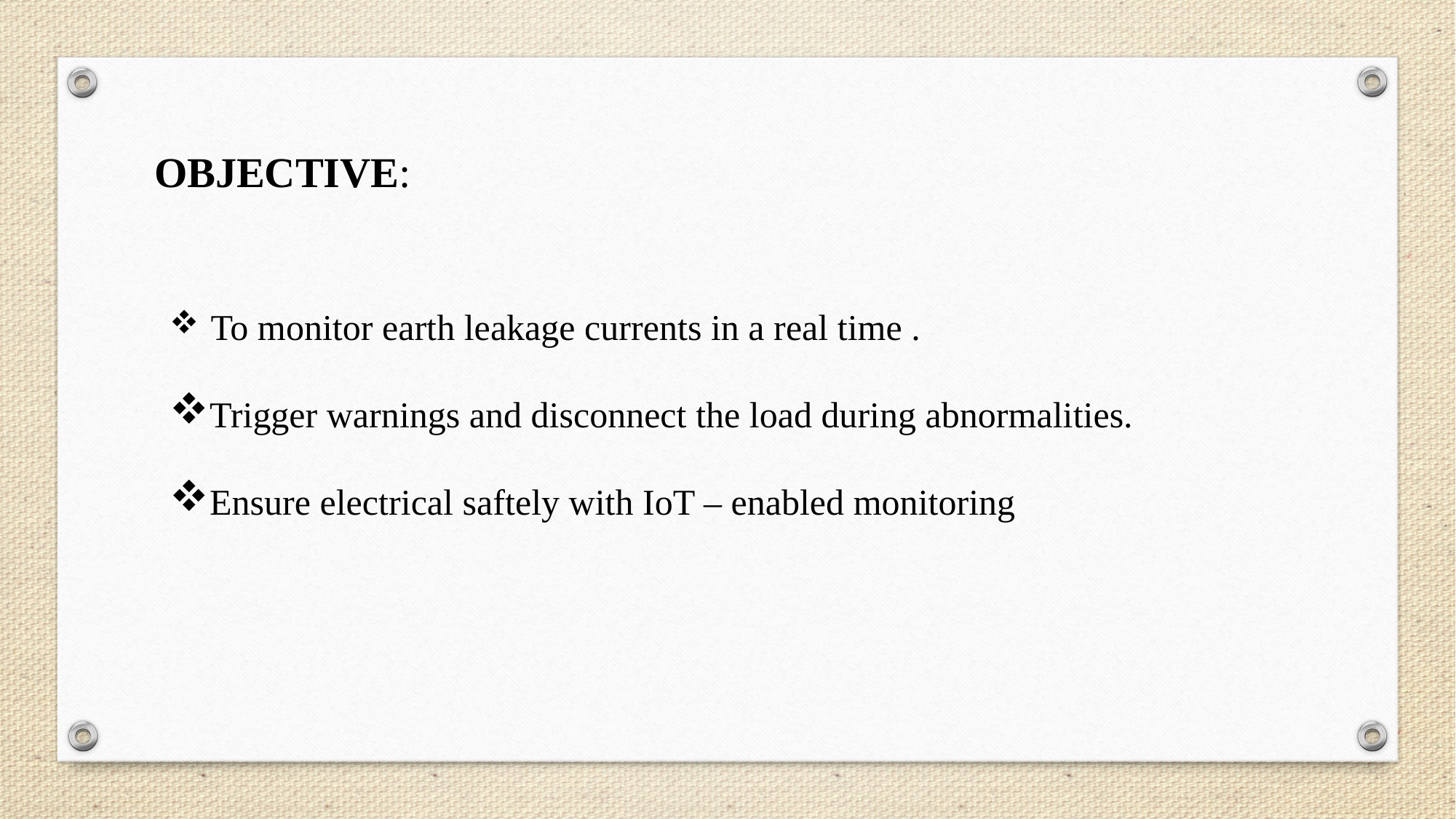

OBJECTIVE:
 To monitor earth leakage currents in a real time .
Trigger warnings and disconnect the load during abnormalities.
Ensure electrical saftely with IoT – enabled monitoring